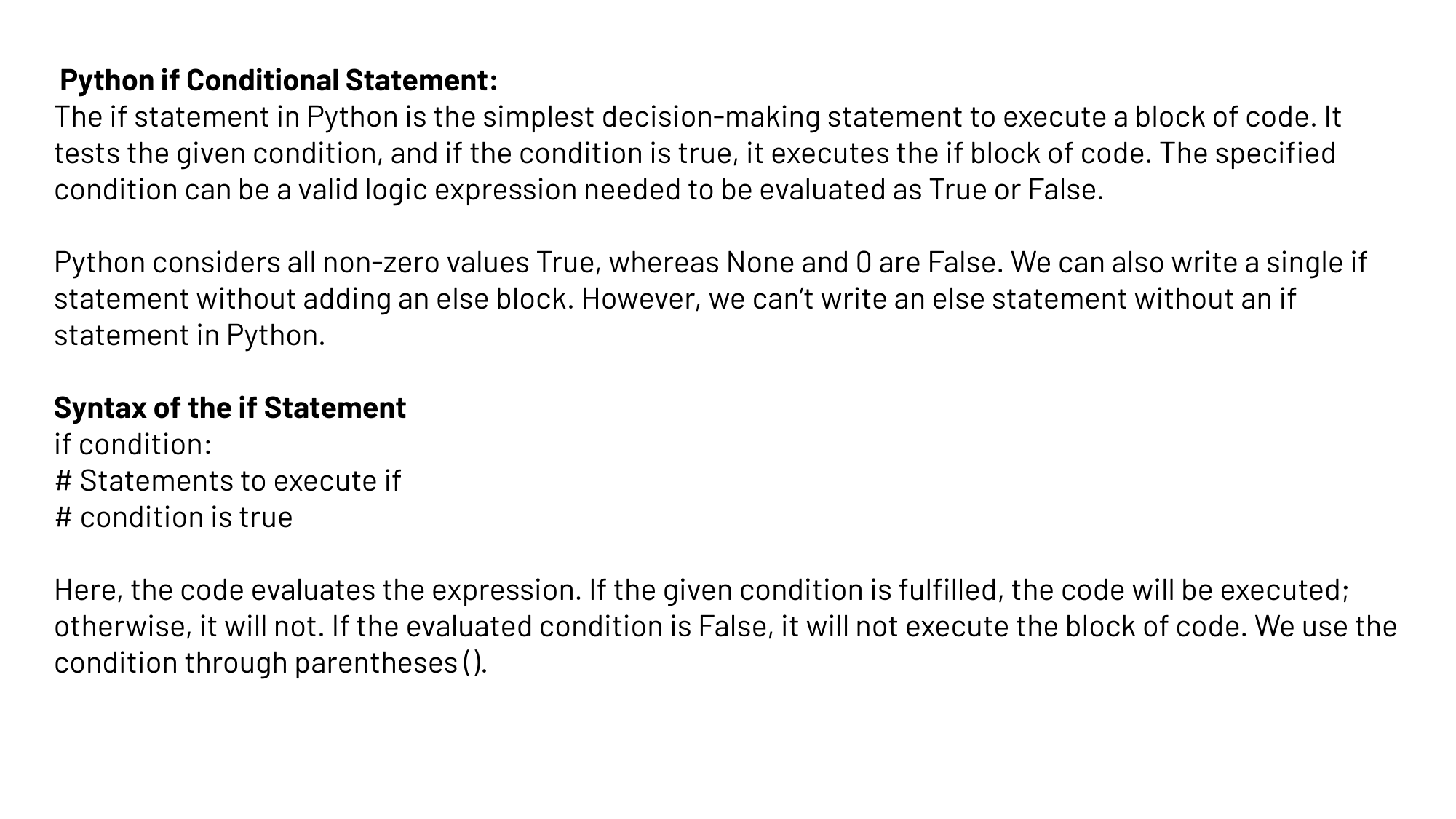

Python if Conditional Statement:
The if statement in Python is the simplest decision-making statement to execute a block of code. It tests the given condition, and if the condition is true, it executes the if block of code. The specified condition can be a valid logic expression needed to be evaluated as True or False.

Python considers all non-zero values True, whereas None and 0 are False. We can also write a single if statement without adding an else block. However, we can’t write an else statement without an if statement in Python.

Syntax of the if Statement
if condition:
# Statements to execute if
# condition is true

Here, the code evaluates the expression. If the given condition is fulfilled, the code will be executed; otherwise, it will not. If the evaluated condition is False, it will not execute the block of code. We use the condition through parentheses ().